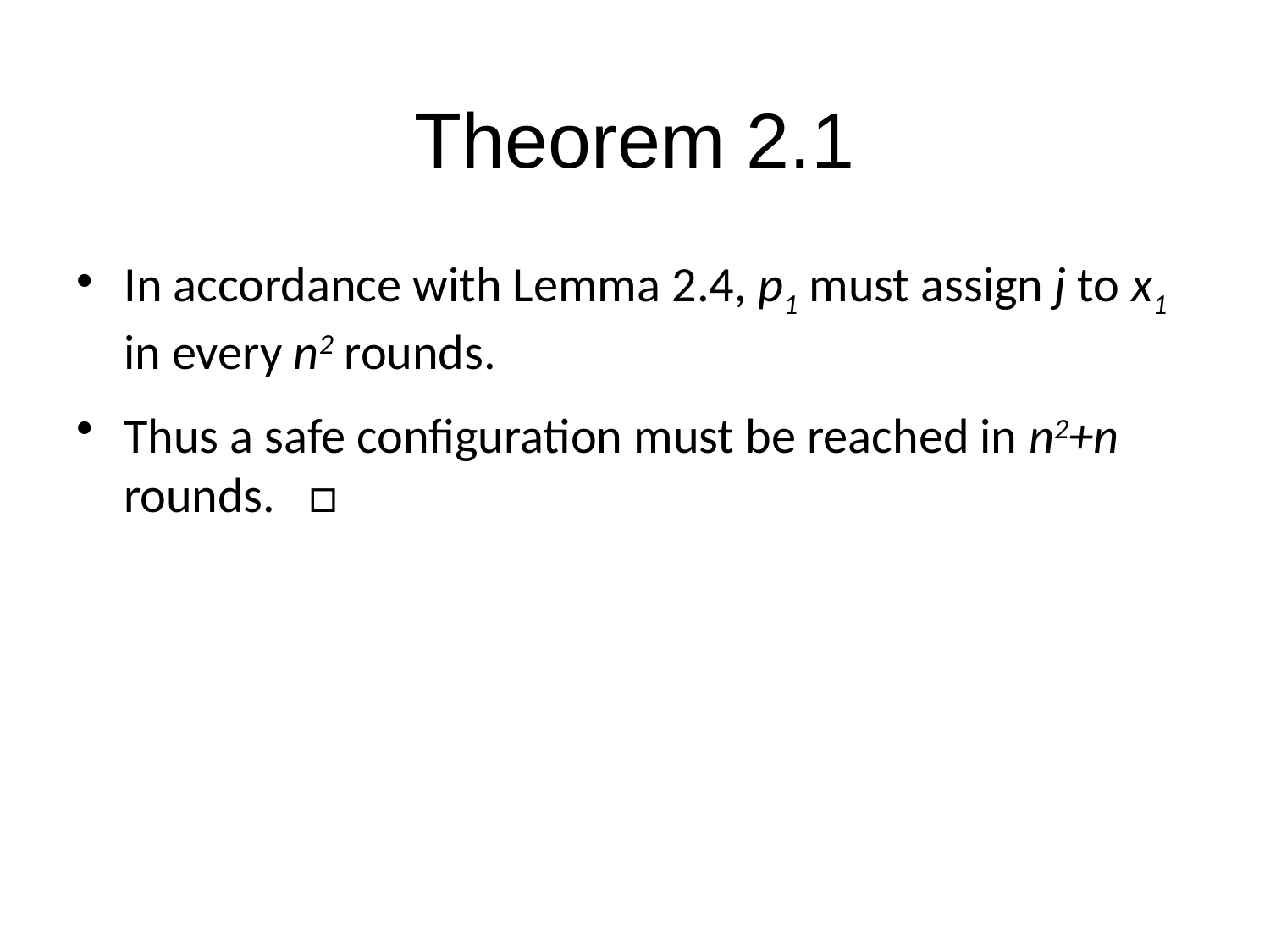

# Theorem 2.1
In accordance with Lemma 2.4, p1 must assign j to x1 in every n2 rounds.
Thus a safe configuration must be reached in n2+n rounds.   □